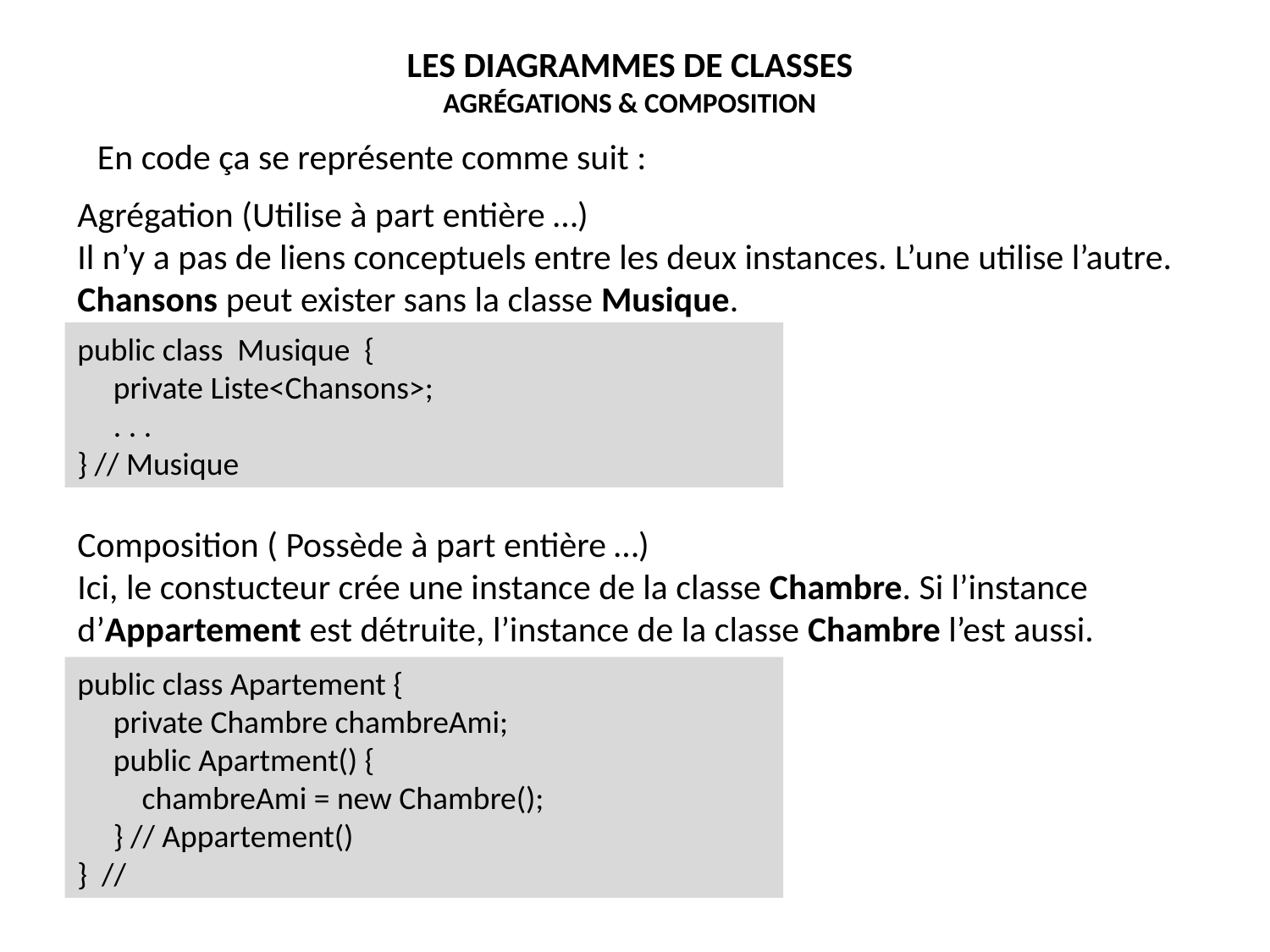

LES DIAGRAMMES DE CLASSES
AGRÉGATIONS & COMPOSITION
En code ça se représente comme suit :
Agrégation (Utilise à part entière …)
Il n’y a pas de liens conceptuels entre les deux instances. L’une utilise l’autre.
Chansons peut exister sans la classe Musique.
public class  Musique  {
     private Liste<Chansons>;
     . . .
} // Musique
Composition ( Possède à part entière …)
Ici, le constucteur crée une instance de la classe Chambre. Si l’instance d’Appartement est détruite, l’instance de la classe Chambre l’est aussi.
public class Apartement {
     private Chambre chambreAmi;
     public Apartment() {
         chambreAmi = new Chambre();
     } // Appartement()
}  //